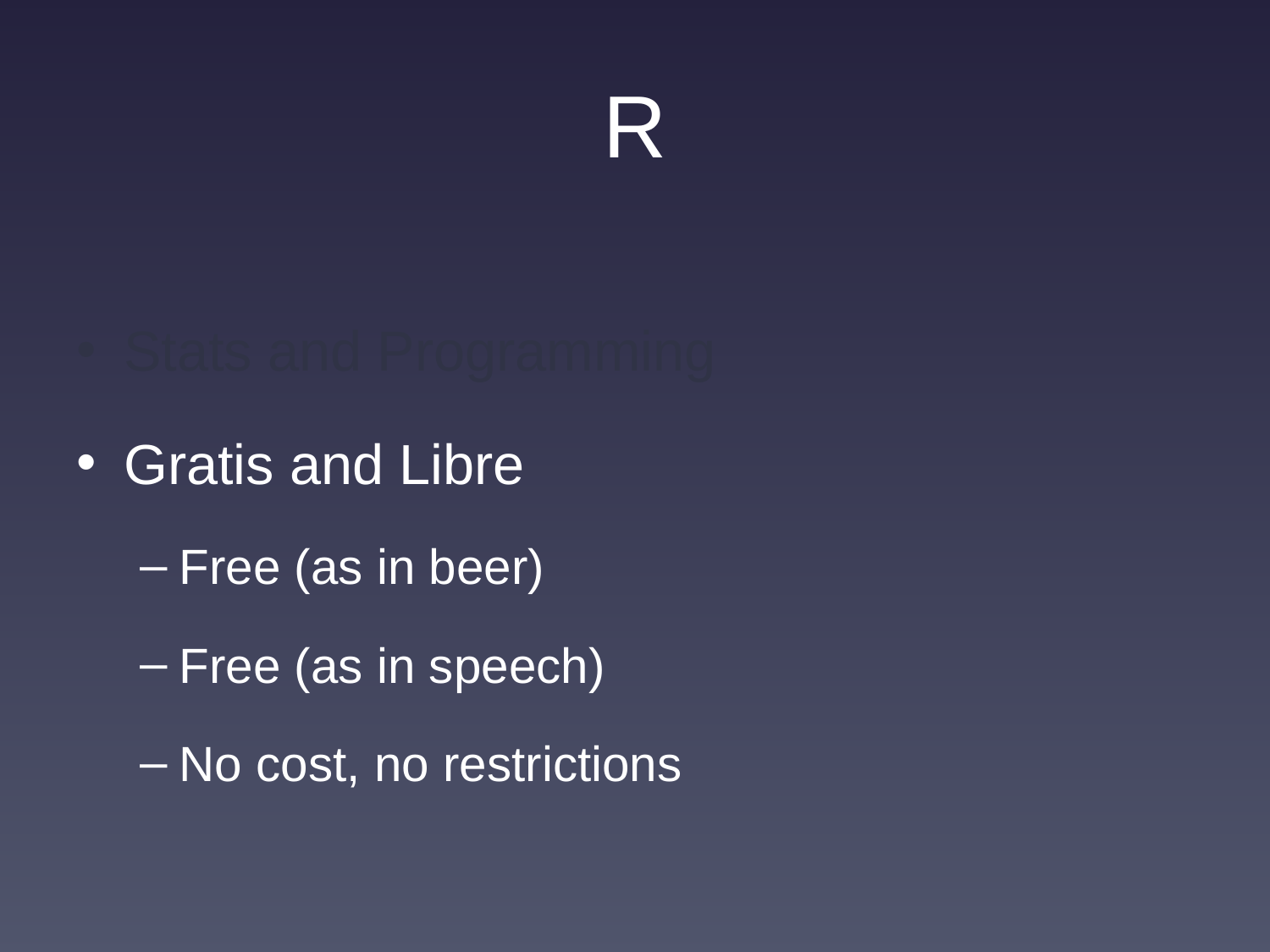

# R
Stats and Programming
Gratis and Libre
Free (as in beer)
Free (as in speech)
No cost, no restrictions